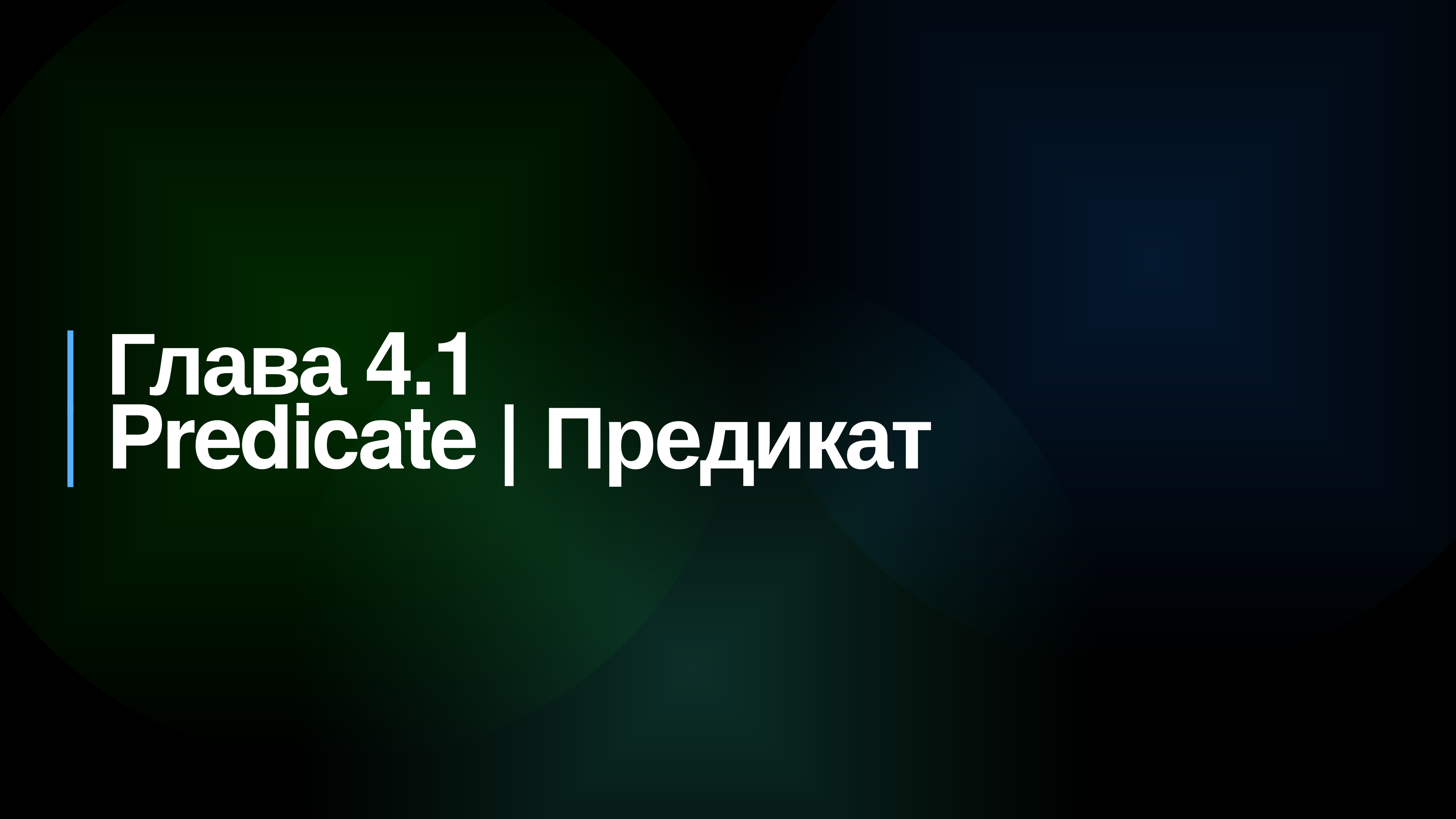

| Глава 4.1
| Predicate | Предикат